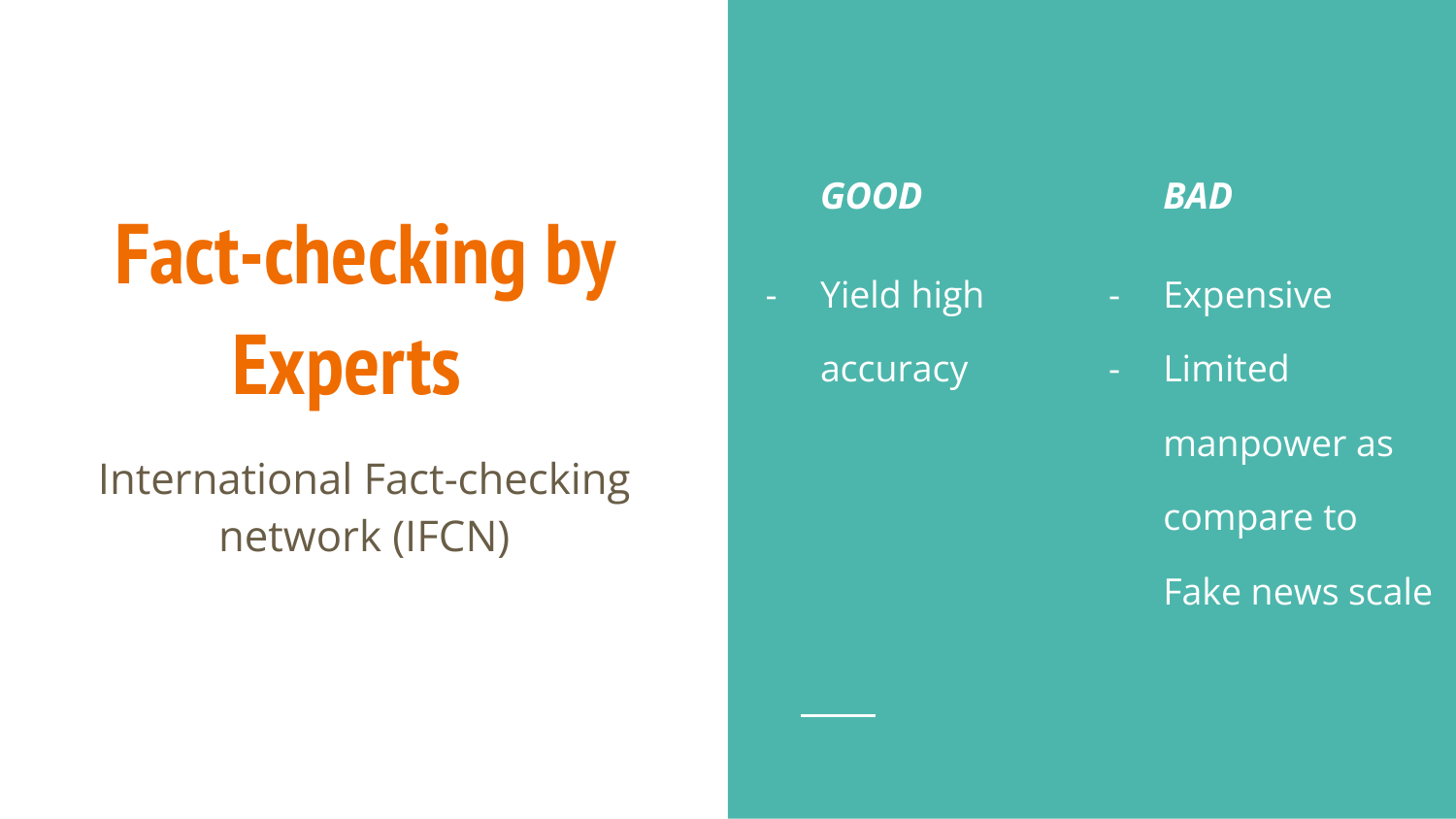

GOOD
Yield high accuracy
BAD
Expensive
Limited manpower as compare to Fake news scale
# Fact-checking by Experts
International Fact-checking network (IFCN)